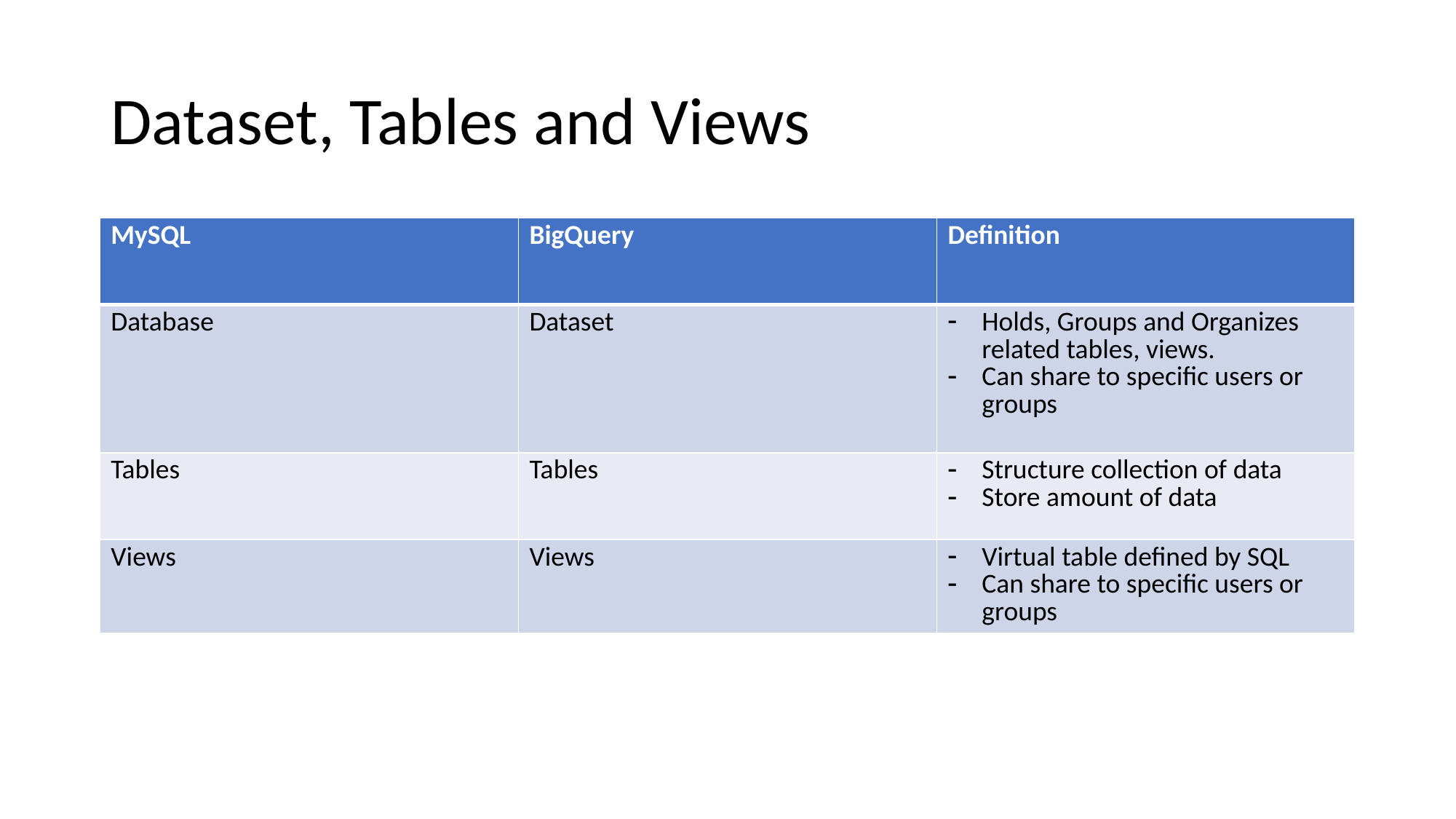

# Dataset, Tables and Views
| MySQL | BigQuery | Definition |
| --- | --- | --- |
| Database | Dataset | Holds, Groups and Organizes related tables, views. Can share to specific users or groups |
| Tables | Tables | Structure collection of data Store amount of data |
| Views | Views | Virtual table defined by SQL Can share to specific users or groups |